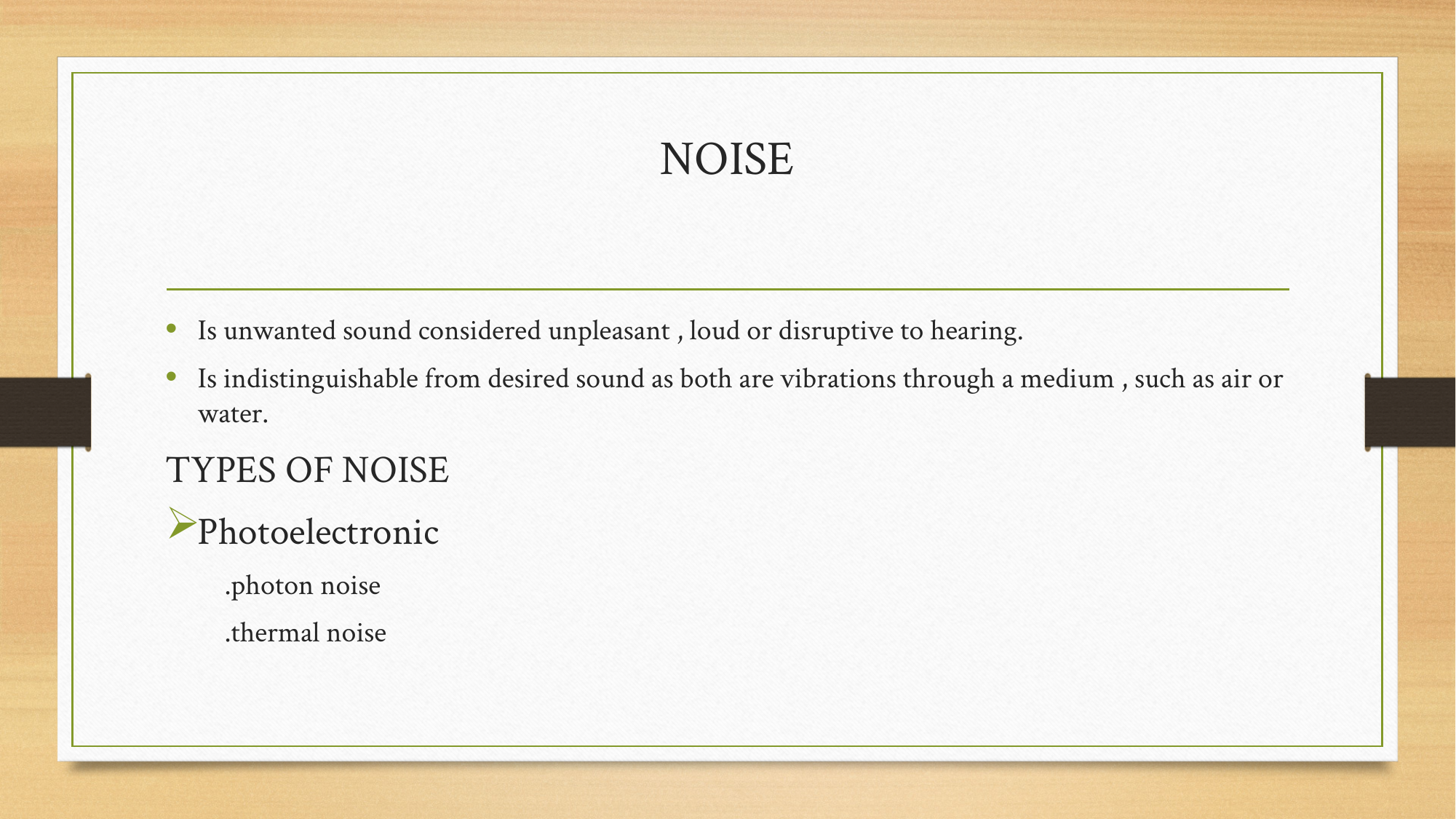

# NOISE
Is unwanted sound considered unpleasant , loud or disruptive to hearing.
Is indistinguishable from desired sound as both are vibrations through a medium , such as air or water.
TYPES OF NOISE
Photoelectronic
         .photon noise
         .thermal noise